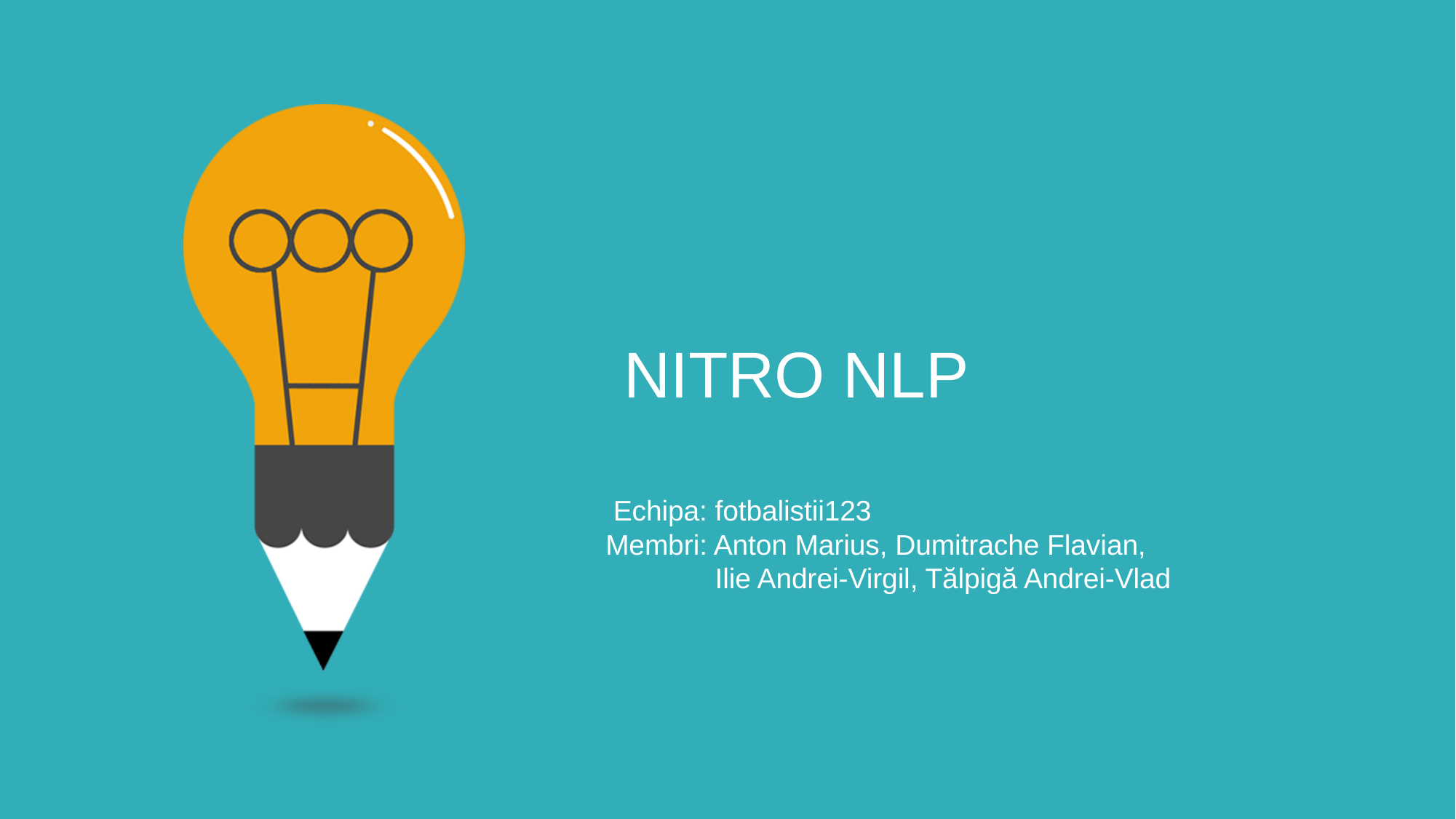

NITRO NLP
 Echipa: fotbalistii123
Membri: Anton Marius, Dumitrache Flavian,
              Ilie Andrei-Virgil, Tălpigă Andrei-Vlad